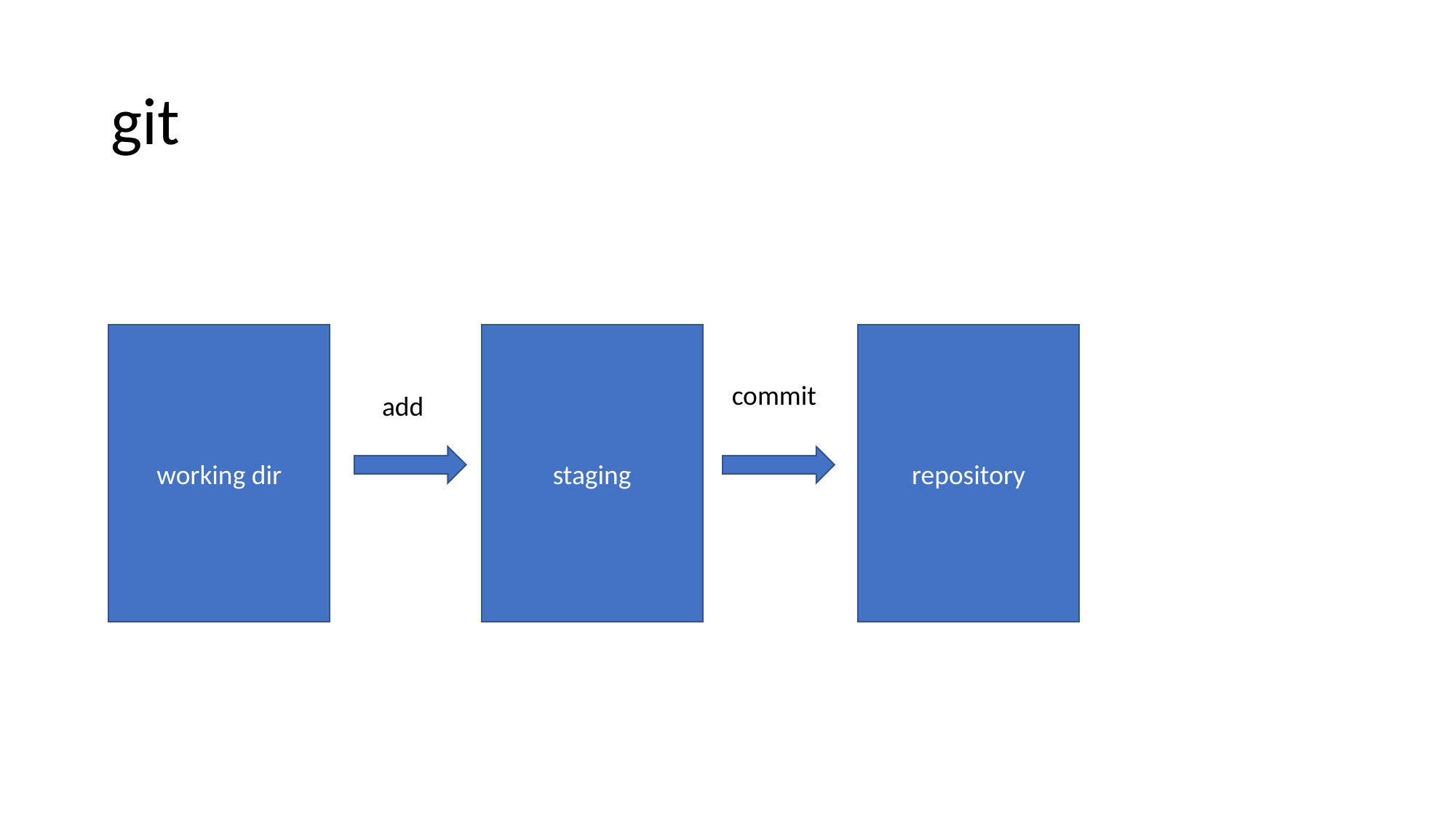

# git
working dir
staging
repository
commit
add